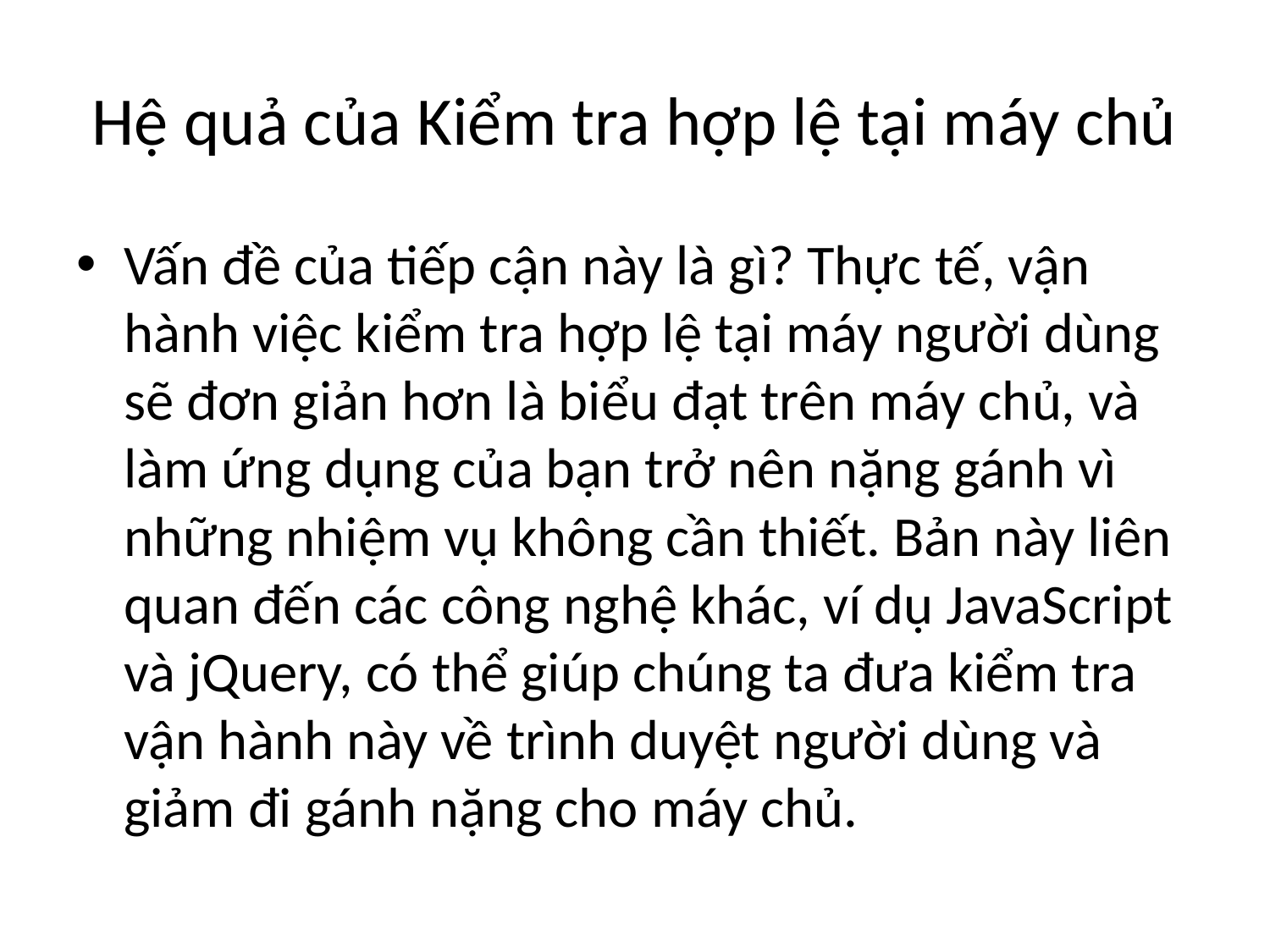

# Hệ quả của Kiểm tra hợp lệ tại máy chủ
Vấn đề của tiếp cận này là gì? Thực tế, vận hành việc kiểm tra hợp lệ tại máy người dùng sẽ đơn giản hơn là biểu đạt trên máy chủ, và làm ứng dụng của bạn trở nên nặng gánh vì những nhiệm vụ không cần thiết. Bản này liên quan đến các công nghệ khác, ví dụ JavaScript và jQuery, có thể giúp chúng ta đưa kiểm tra vận hành này về trình duyệt người dùng và giảm đi gánh nặng cho máy chủ.